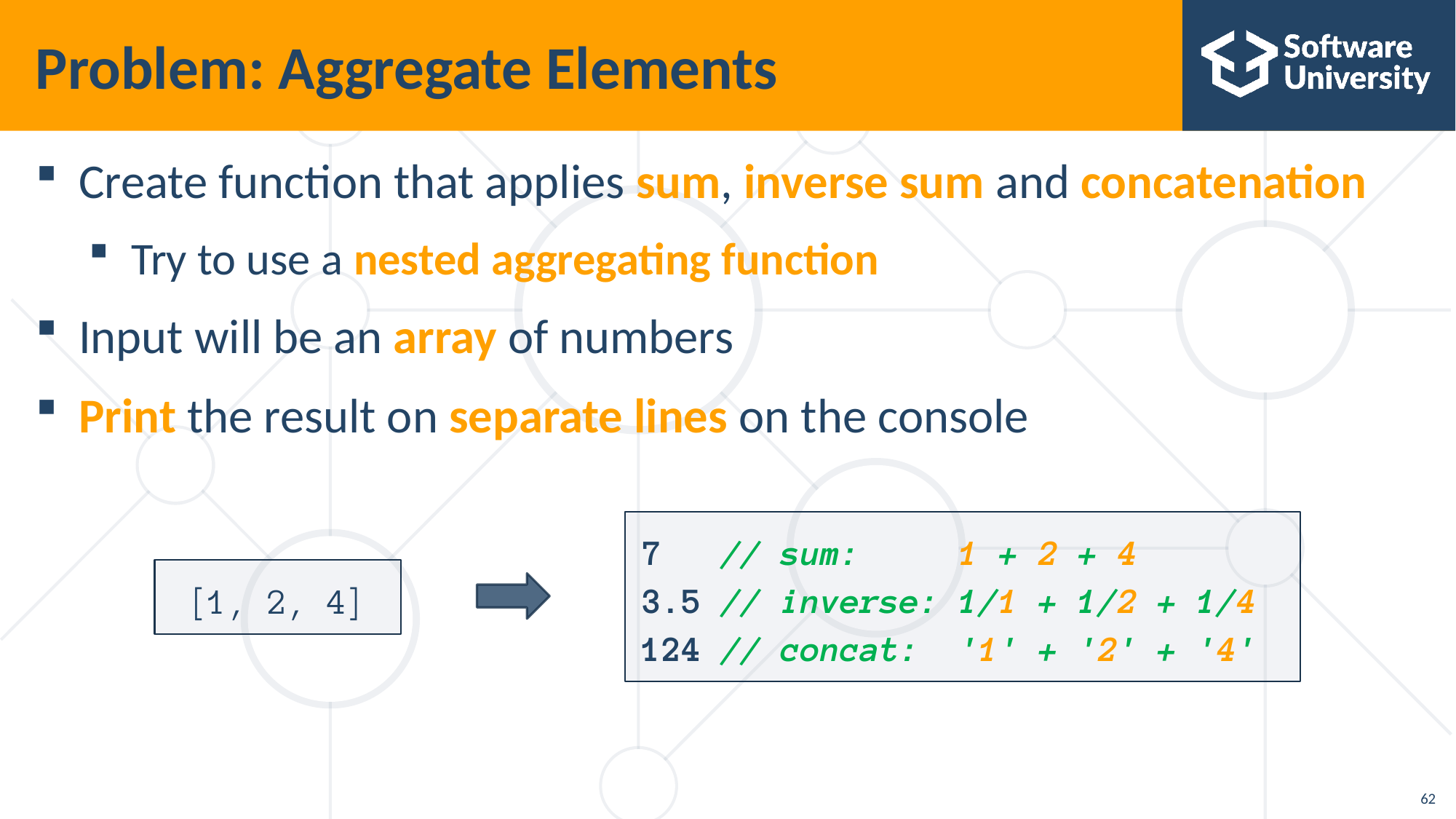

# Problem: Aggregate Elements
Create function that applies sum, inverse sum and concatenation
Try to use a nested aggregating function
Input will be an array of numbers
Print the result on separate lines on the console
7   // sum:     1 + 2 + 4
3.5 // inverse: 1/1 + 1/2 + 1/4
124 // concat:  '1' + '2' + '4'
[1, 2, 4]

62